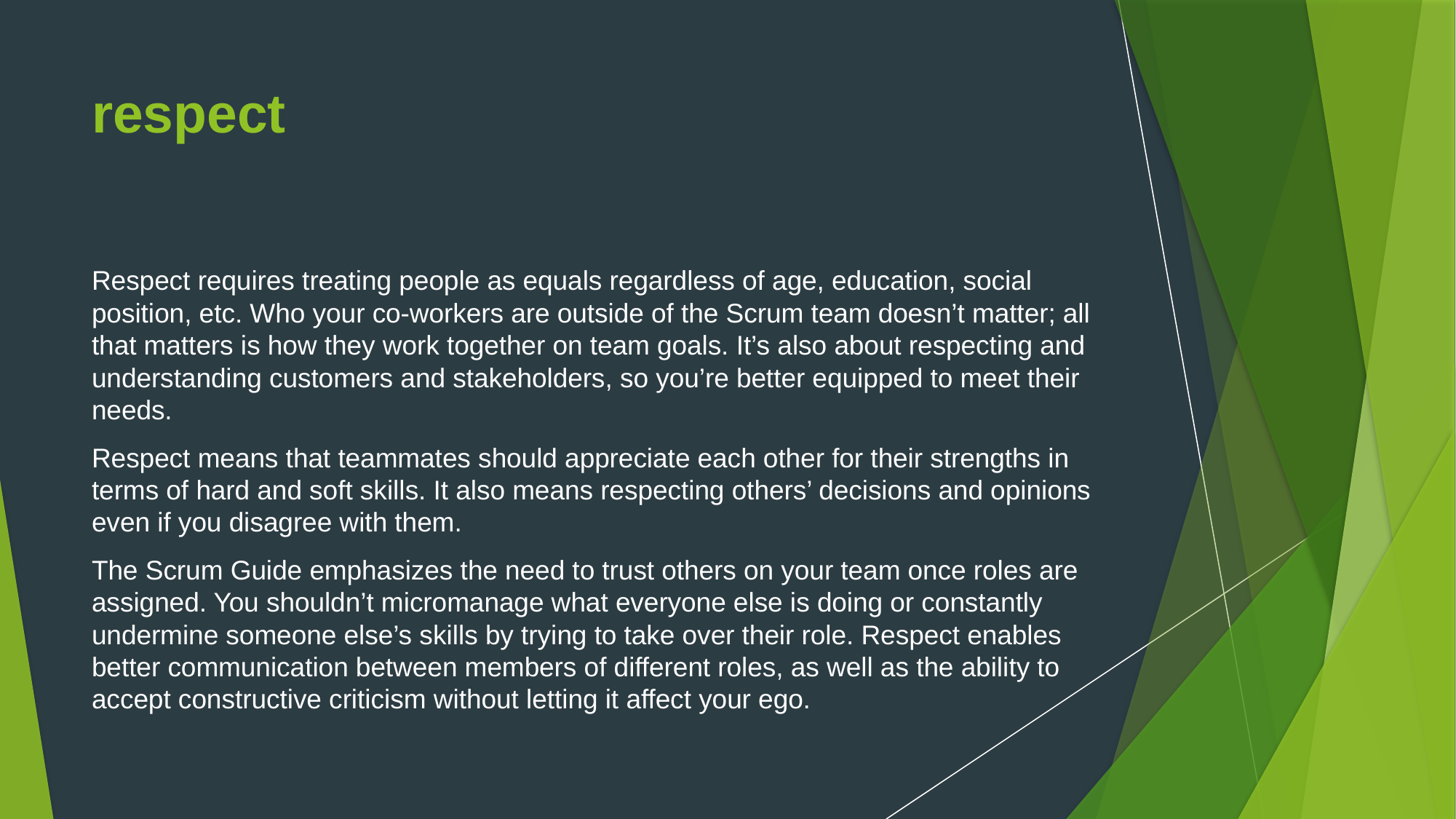

# respect
Respect requires treating people as equals regardless of age, education, social position, etc. Who your co-workers are outside of the Scrum team doesn’t matter; all that matters is how they work together on team goals. It’s also about respecting and understanding customers and stakeholders, so you’re better equipped to meet their needs.
Respect means that teammates should appreciate each other for their strengths in terms of hard and soft skills. It also means respecting others’ decisions and opinions even if you disagree with them.
The Scrum Guide emphasizes the need to trust others on your team once roles are assigned. You shouldn’t micromanage what everyone else is doing or constantly undermine someone else’s skills by trying to take over their role. Respect enables better communication between members of different roles, as well as the ability to accept constructive criticism without letting it affect your ego.